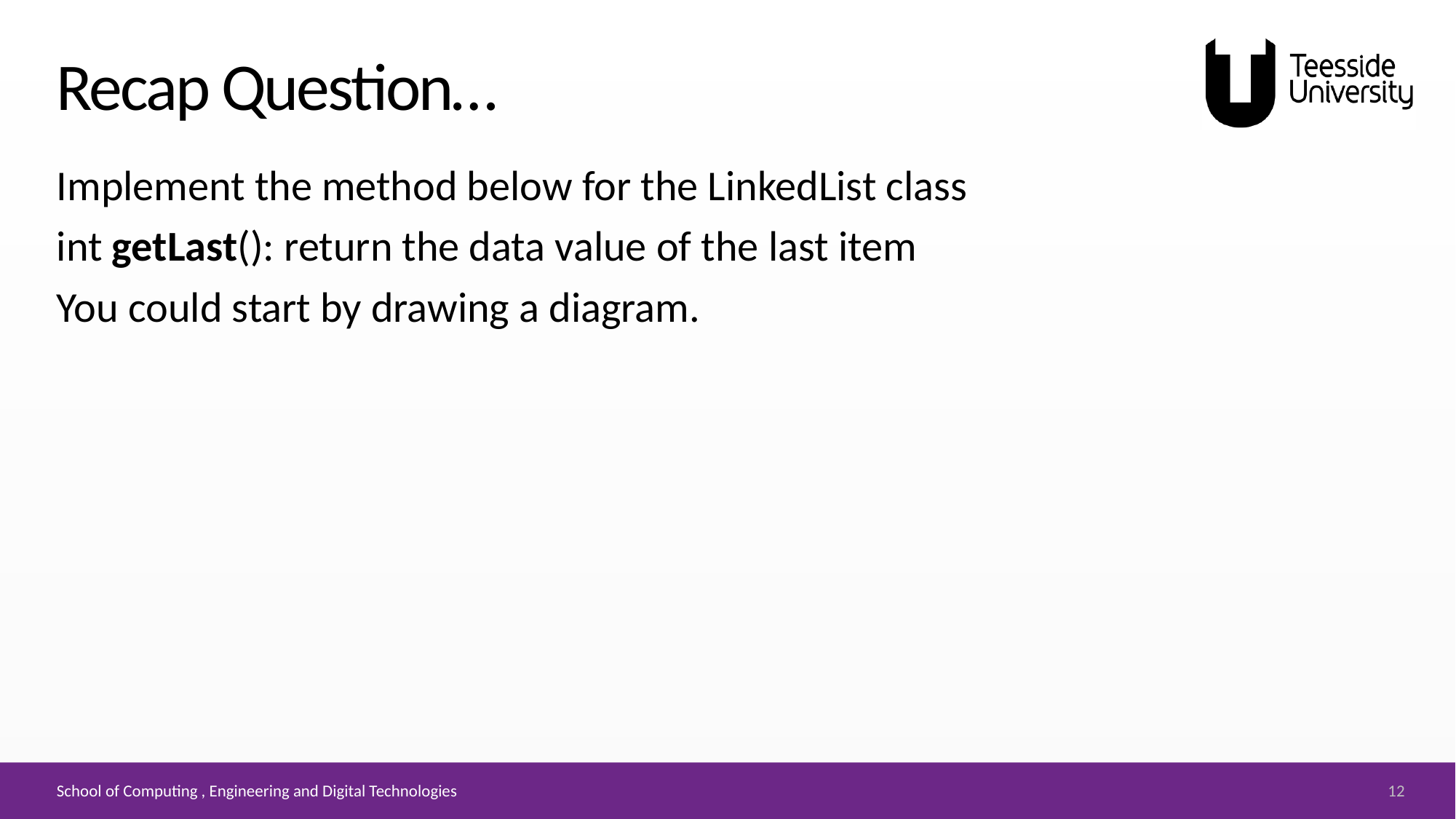

# Recap Question…
Implement the method below for the LinkedList class
int getLast(): return the data value of the last item
You could start by drawing a diagram.

12
School of Computing , Engineering and Digital Technologies